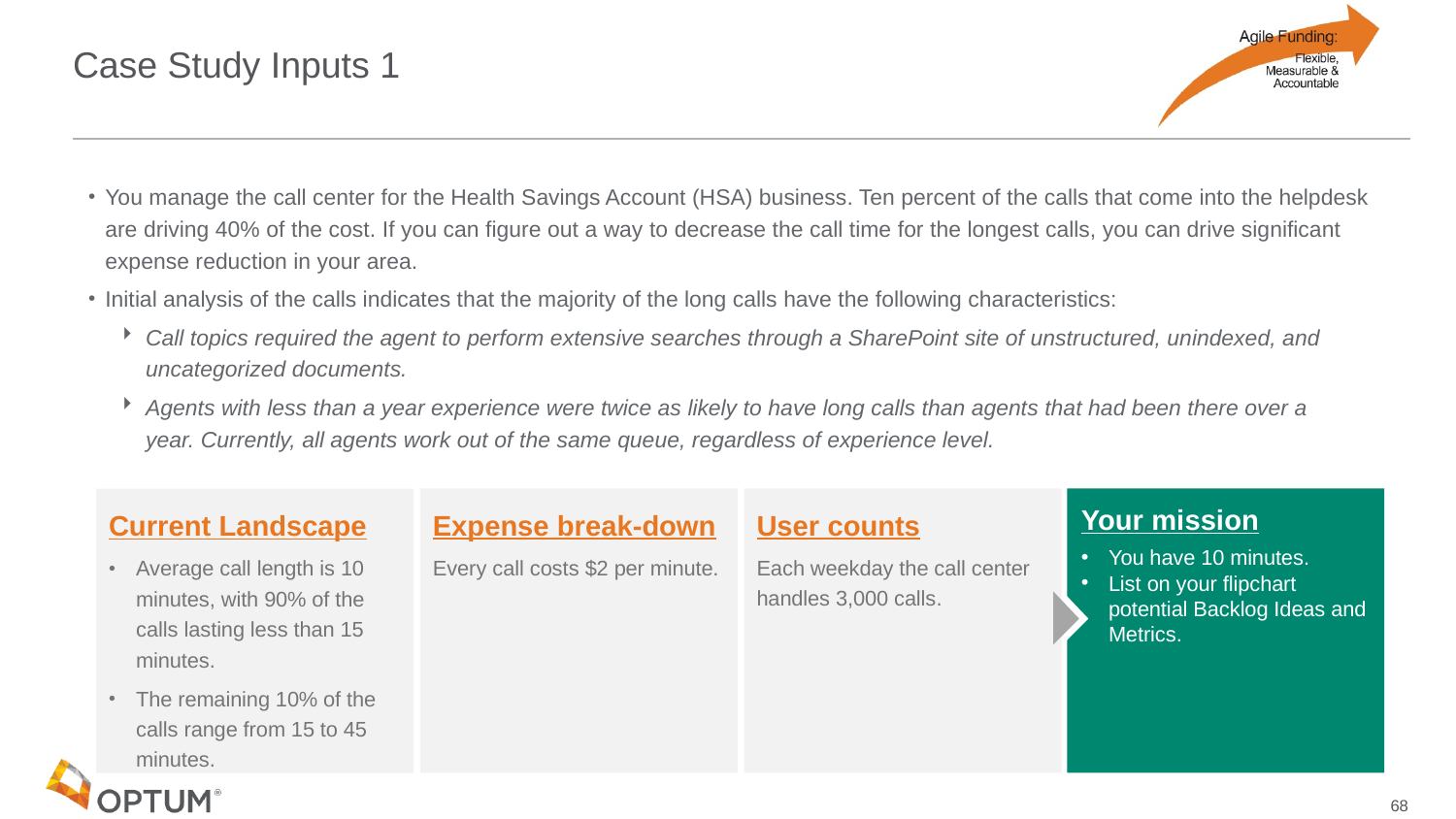

# Case Study Inputs 1
You manage the call center for the Health Savings Account (HSA) business. Ten percent of the calls that come into the helpdesk are driving 40% of the cost. If you can figure out a way to decrease the call time for the longest calls, you can drive significant expense reduction in your area.
Initial analysis of the calls indicates that the majority of the long calls have the following characteristics:
Call topics required the agent to perform extensive searches through a SharePoint site of unstructured, unindexed, and uncategorized documents.
Agents with less than a year experience were twice as likely to have long calls than agents that had been there over a year. Currently, all agents work out of the same queue, regardless of experience level.
Expense break-down
Every call costs $2 per minute.
User counts
Each weekday the call center handles 3,000 calls.
Your mission
You have 10 minutes.
List on your flipchart potential Backlog Ideas and Metrics.
Current Landscape
Average call length is 10 minutes, with 90% of the calls lasting less than 15 minutes.
The remaining 10% of the calls range from 15 to 45 minutes.

68